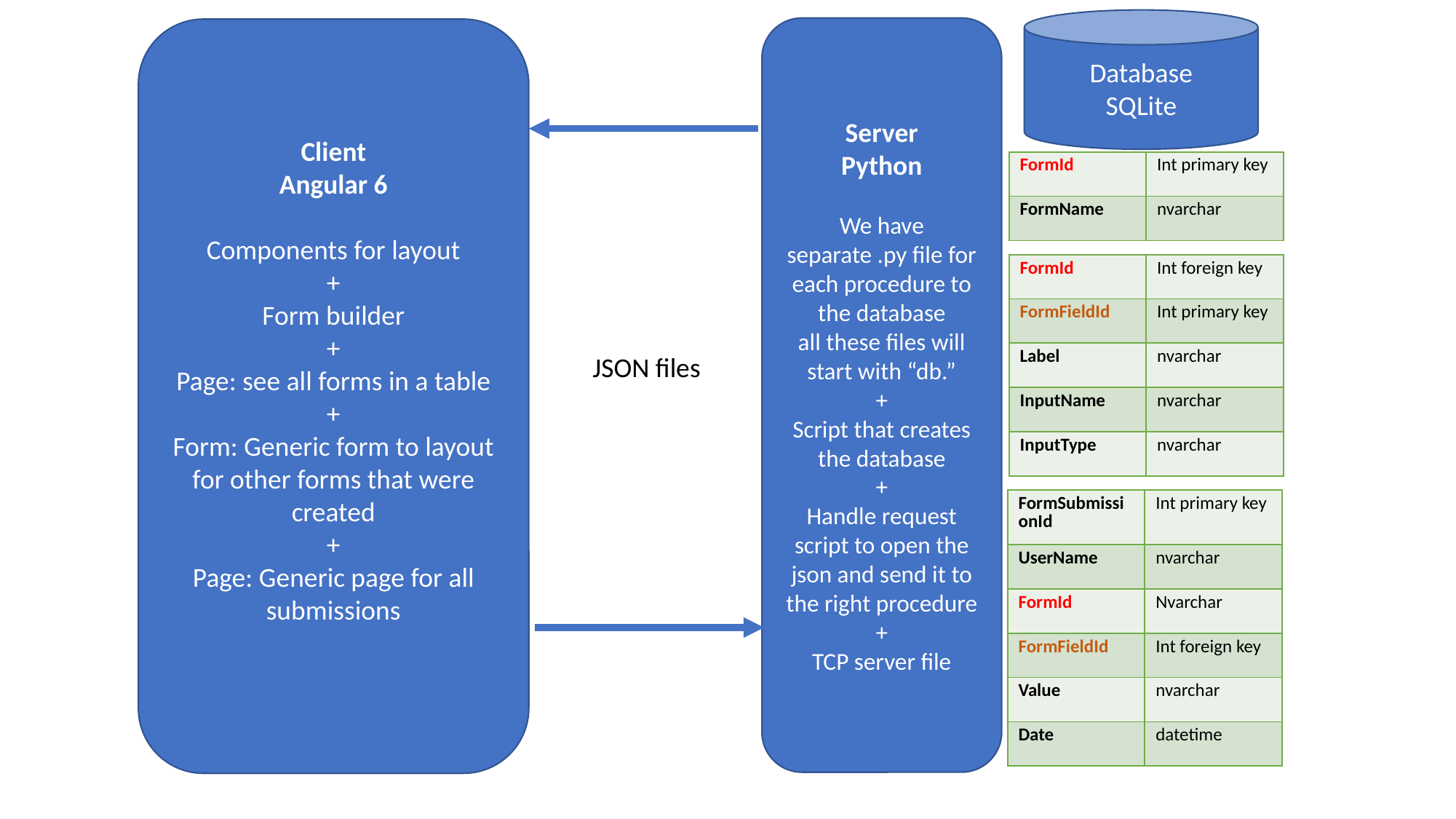

Database
SQLite
Server
Python

We have separate .py file for each procedure to the database
all these files will start with “db.”
+
Script that creates the database
+
Handle request script to open the json and send it to the right procedure
+
TCP server file
Client
Angular 6

Components for layout
+
Form builder
+
Page: see all forms in a table
+
Form: Generic form to layout for other forms that were created
+
Page: Generic page for all submissions

| FormId | Int primary key |
| --- | --- |
| FormName | nvarchar |
| FormId | Int foreign key |
| --- | --- |
| FormFieldId | Int primary key |
| Label | nvarchar |
| InputName | nvarchar |
| InputType | nvarchar |
JSON files
| FormSubmissionId | Int primary key |
| --- | --- |
| UserName | nvarchar |
| FormId | Nvarchar |
| FormFieldId | Int foreign key |
| Value | nvarchar |
| Date | datetime |